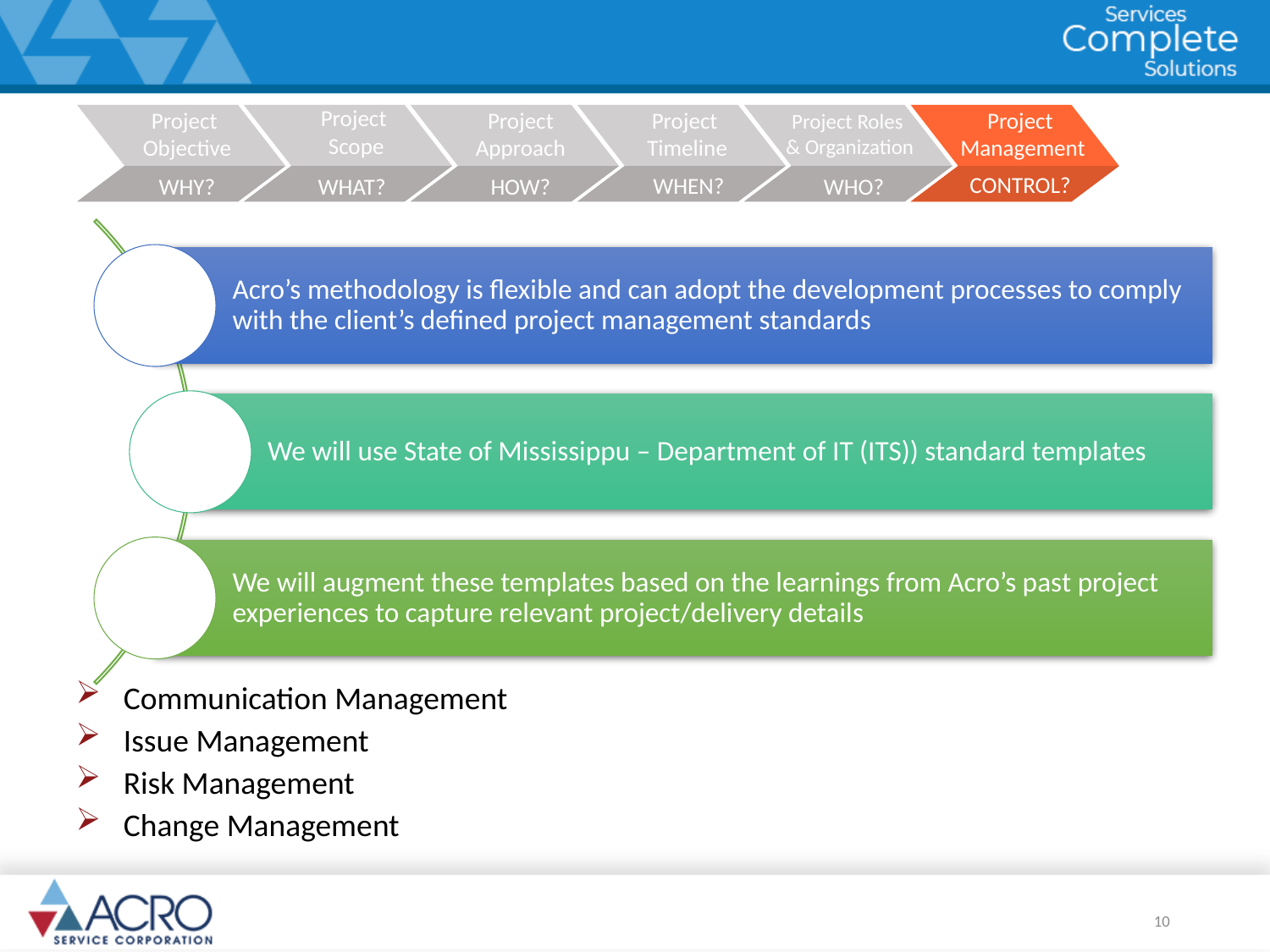

Project
 Scope
Project
Approach
Project
Timeline
Project
Objective
Project
 Management
Project Roles
& Organization
CONTROL?
WHEN?
WHY?
WHAT?
WHO?
HOW?

Acro’s methodology is flexible and can adopt the development processes to comply with the client’s defined project management standards
We will use State of Mississippu – Department of IT (ITS)) standard templates
We will augment these templates based on the learnings from Acro’s past project experiences to capture relevant project/delivery details
Communication Management
Issue Management
Risk Management
Change Management
10